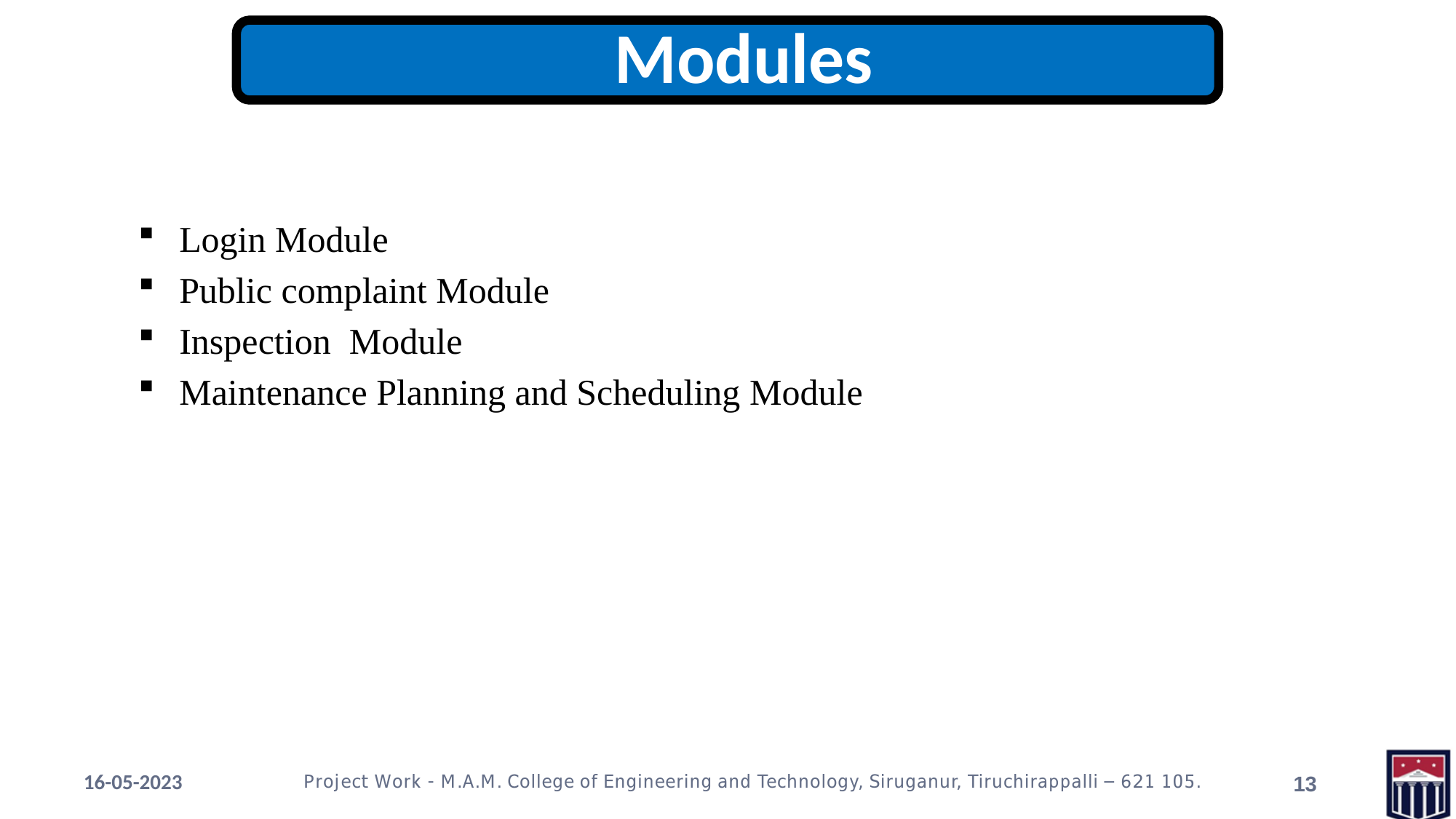

Modules

Login Module
Public complaint Module
Inspection  Module
Maintenance Planning and Scheduling Module

16-05-2023
Project Work - M.A.M. College of Engineering and Technology, Siruganur, Tiruchirappalli – 621 105.
13